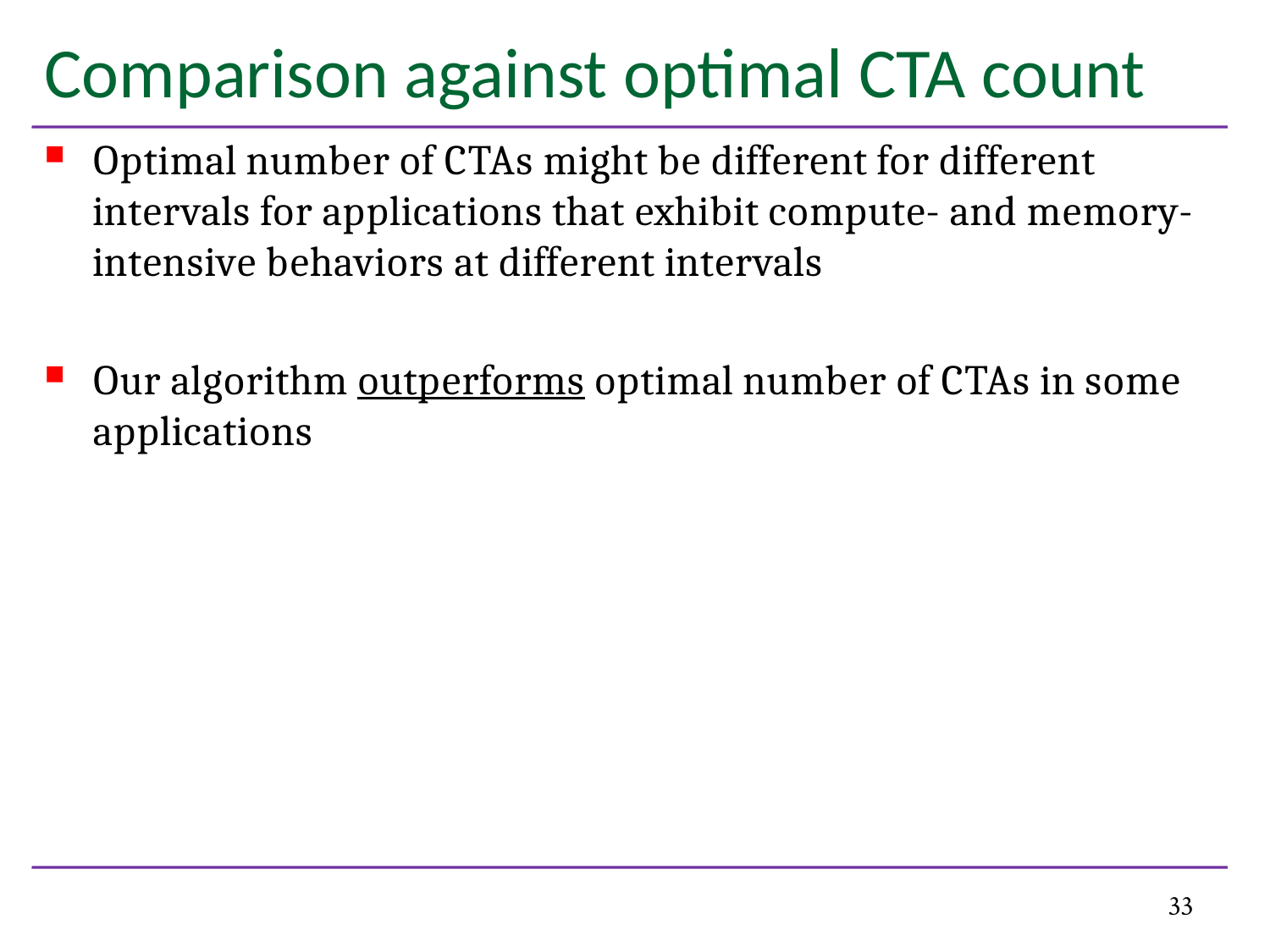

# Comparison against optimal CTA count
Optimal number of CTAs might be different for different intervals for applications that exhibit compute- and memory- intensive behaviors at different intervals

Our algorithm outperforms optimal number of CTAs in some applications
33